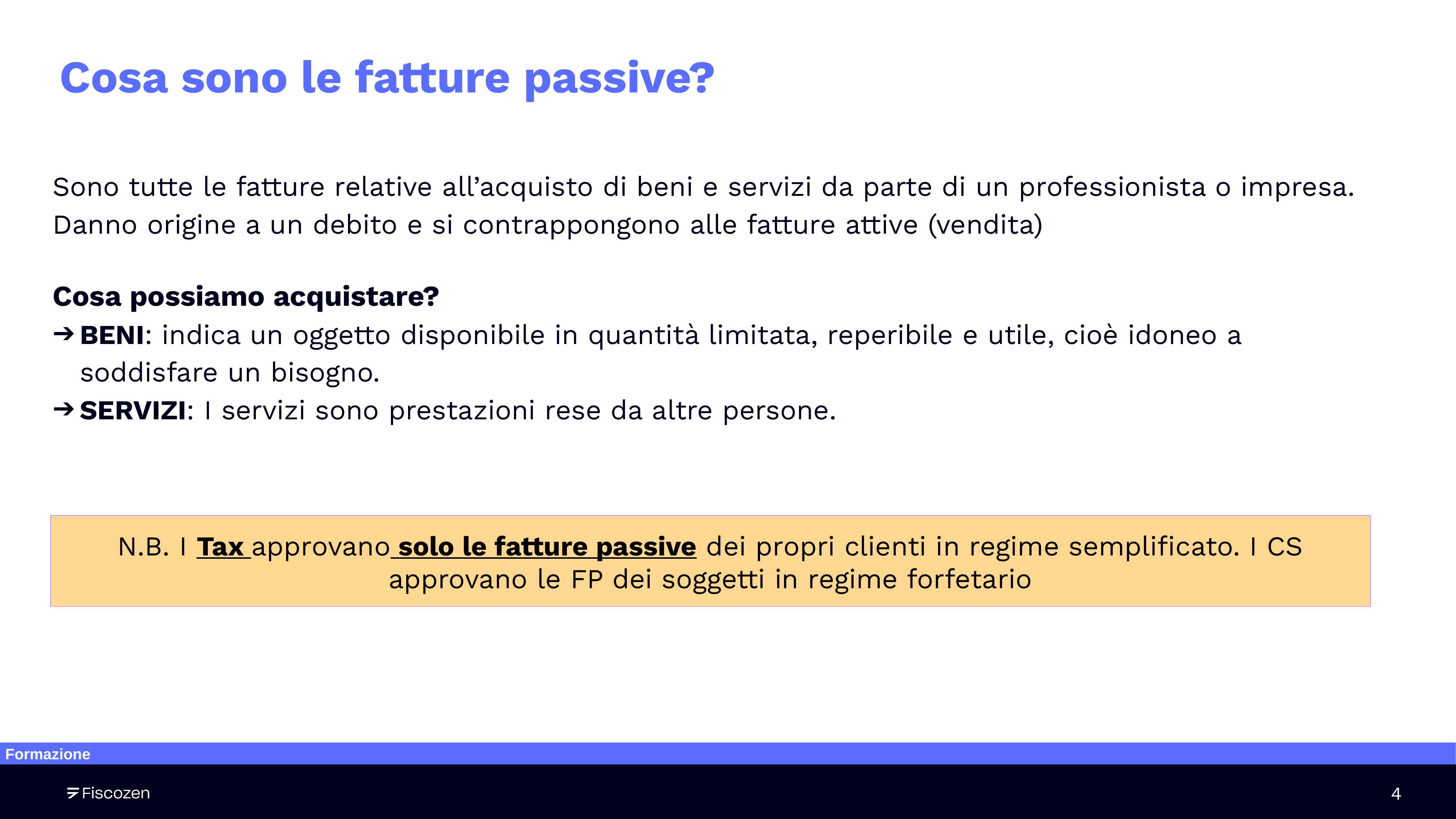

Cosa sono le fatture passive?
Sono tutte le fatture relative all’acquisto di beni e servizi da parte di un professionista o impresa.
Danno origine a un debito e si contrappongono alle fatture attive (vendita)
Cosa possiamo acquistare?
BENI: indica un oggetto disponibile in quantità limitata, reperibile e utile, cioè idoneo a soddisfare un bisogno.
SERVIZI: I servizi sono prestazioni rese da altre persone.

N.B. I Tax approvano solo le fatture passive dei propri clienti in regime semplificato. I CS approvano le FP dei soggetti in regime forfetario
Formazione
4